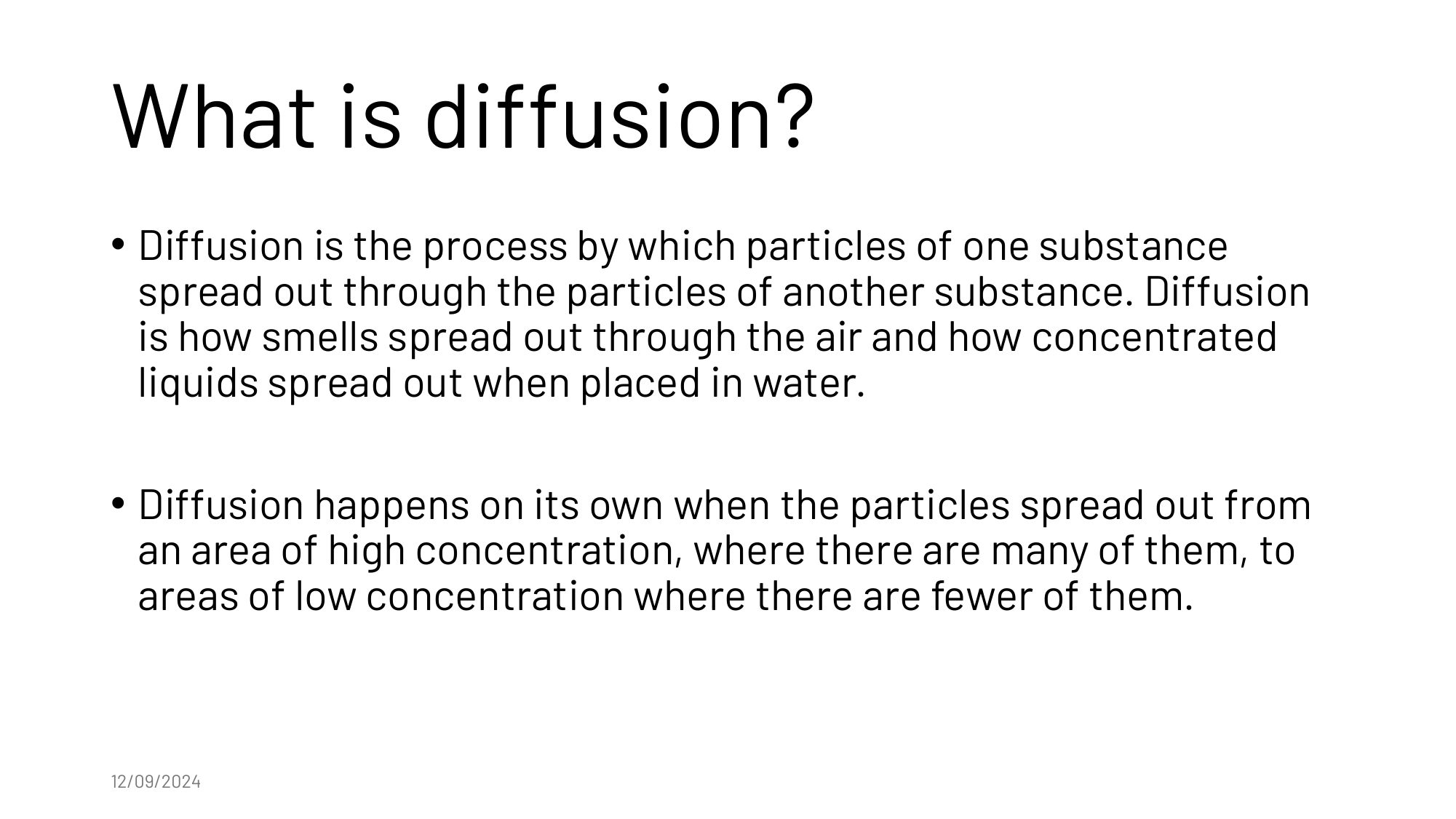

# What is diffusion?
Diffusion is the process by which particles of one substance spread out through the particles of another substance. Diffusion is how smells spread out through the air and how concentrated liquids spread out when placed in water.

Diffusion happens on its own when the particles spread out from an area of high concentration, where there are many of them, to areas of low concentration where there are fewer of them.
12/09/2024